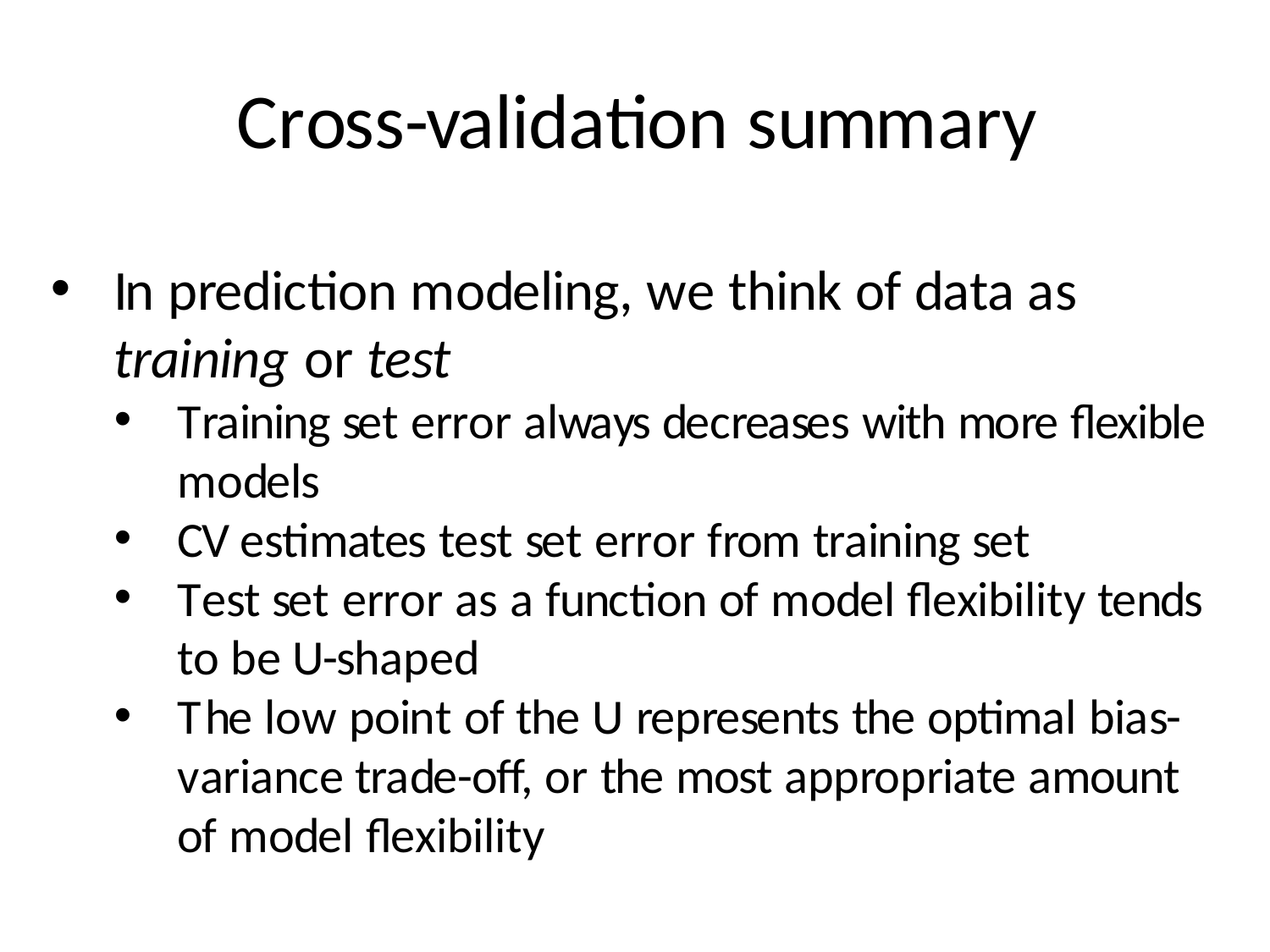

# Cross-validation summary
In prediction modeling, we think of data as training or test
Training set error always decreases with more flexible models
CV estimates test set error from training set
Test set error as a function of model flexibility tends to be U-shaped
The low point of the U represents the optimal bias-variance trade-off, or the most appropriate amount of model flexibility